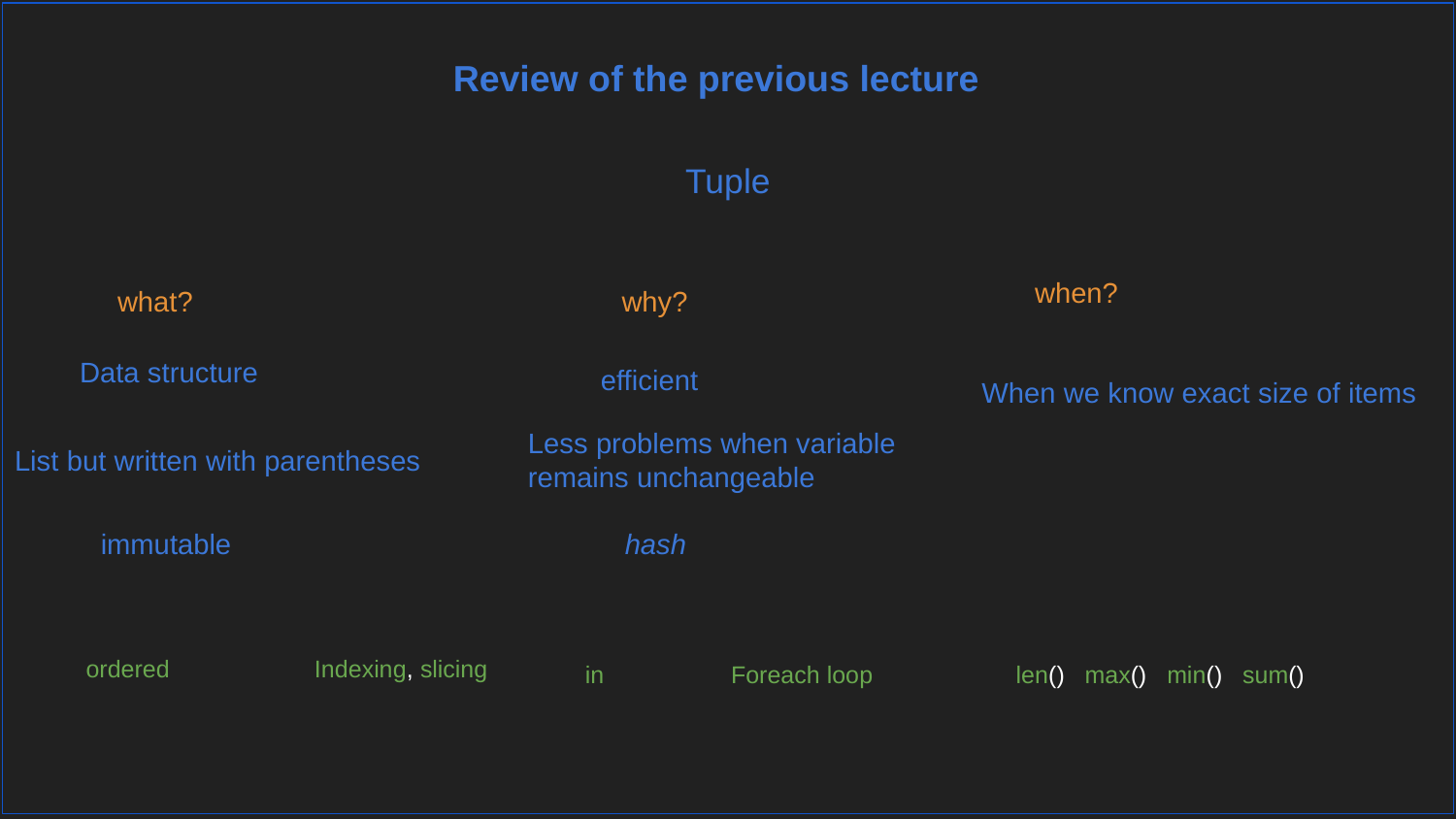

Review of the previous lecture
Tuple
when?
what?
why?
Data structure
efficient
When we know exact size of items
Less problems when variable remains unchangeable
List but written with parentheses
immutable
hash

ordered
Indexing, slicing
in
Foreach loop
len()   max()   min()   sum()